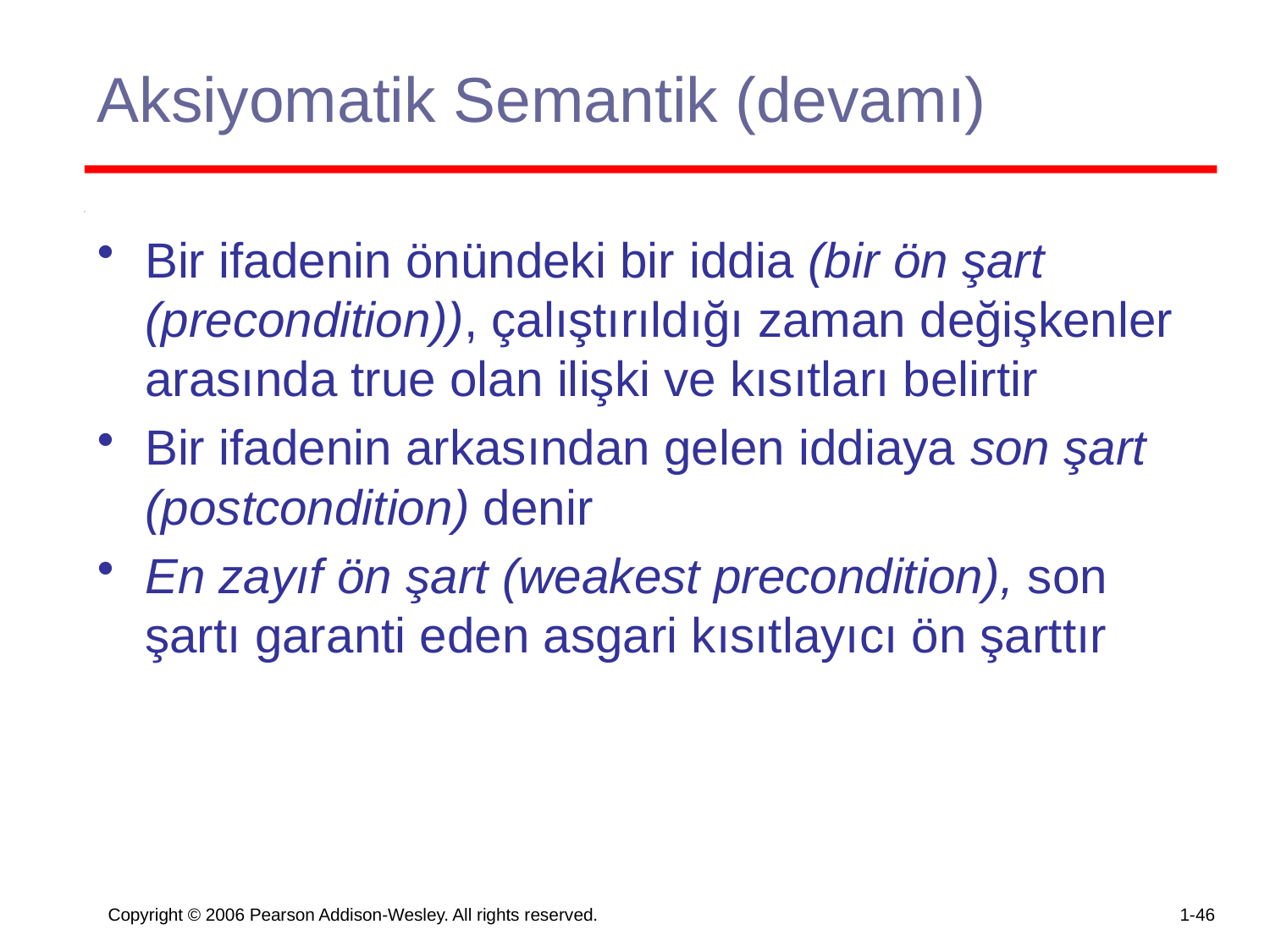

# Aksiyomatik Semantik (devamı)
Bir ifadenin önündeki bir iddia (bir ön şart (precondition)), çalıştırıldığı zaman değişkenler arasında true olan ilişki ve kısıtları belirtir
Bir ifadenin arkasından gelen iddiaya son şart (postcondition) denir
En zayıf ön şart (weakest precondition), son şartı garanti eden asgari kısıtlayıcı ön şarttır
Copyright © 2006 Pearson Addison-Wesley. All rights reserved.
1-46